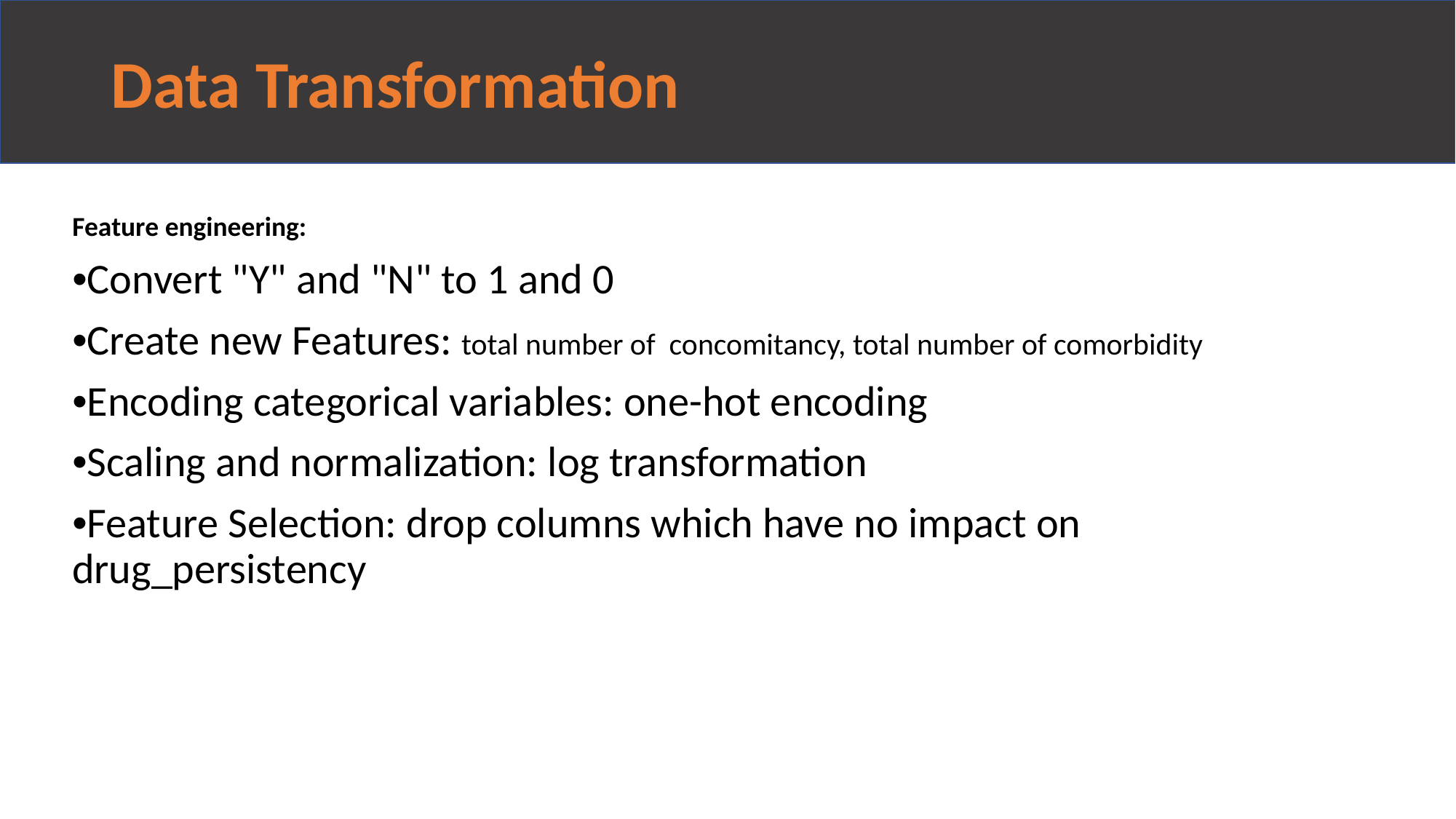

# Data Transformation
Feature engineering:
•Convert "Y" and "N" to 1 and 0
•Create new Features: total number of  concomitancy, total number of comorbidity
•Encoding categorical variables: one-hot encoding
•Scaling and normalization: log transformation
•Feature Selection: drop columns which have no impact on drug_persistency